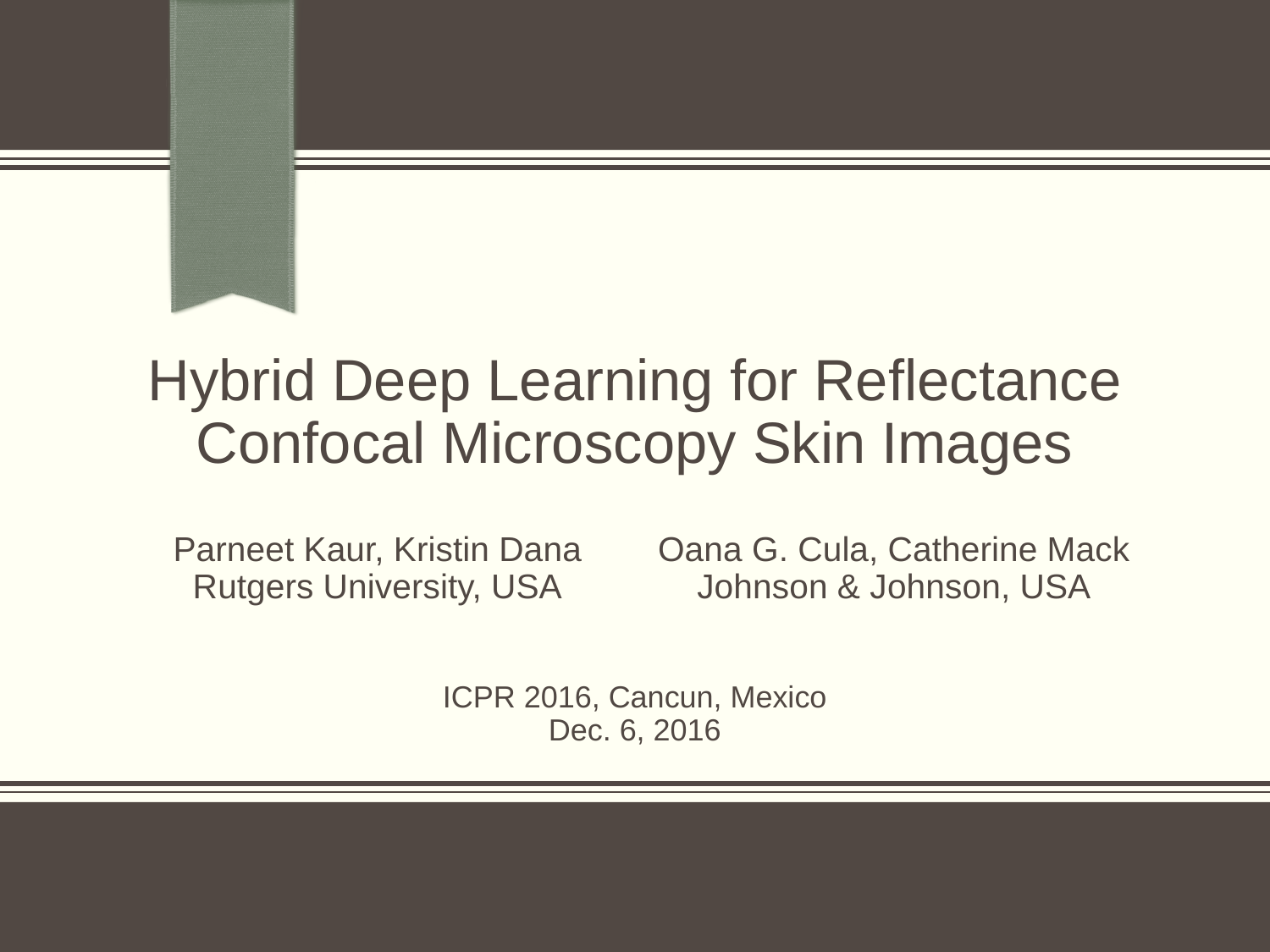

# Hybrid Deep Learning for Reflectance Confocal Microscopy Skin Images
Parneet Kaur, Kristin Dana
Rutgers University, USA
Oana G. Cula, Catherine Mack
Johnson & Johnson, USA
ICPR 2016, Cancun, Mexico
Dec. 6, 2016